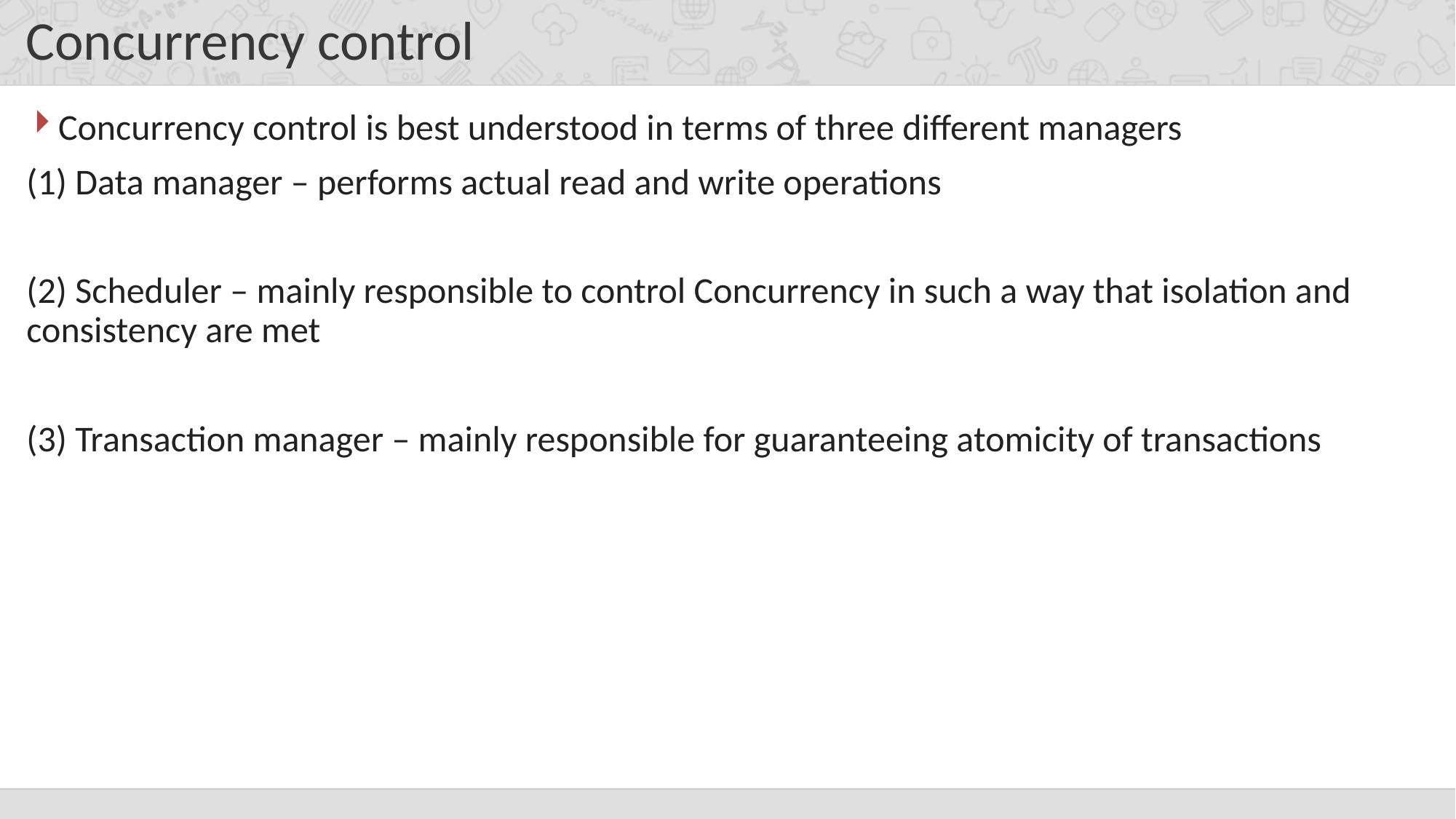

# Concurrency control
Concurrency control is best understood in terms of three different managers
(1) Data manager – performs actual read and write operations

(2) Scheduler – mainly responsible to control Concurrency in such a way that isolation and consistency are met

(3) Transaction manager – mainly responsible for guaranteeing atomicity of transactions